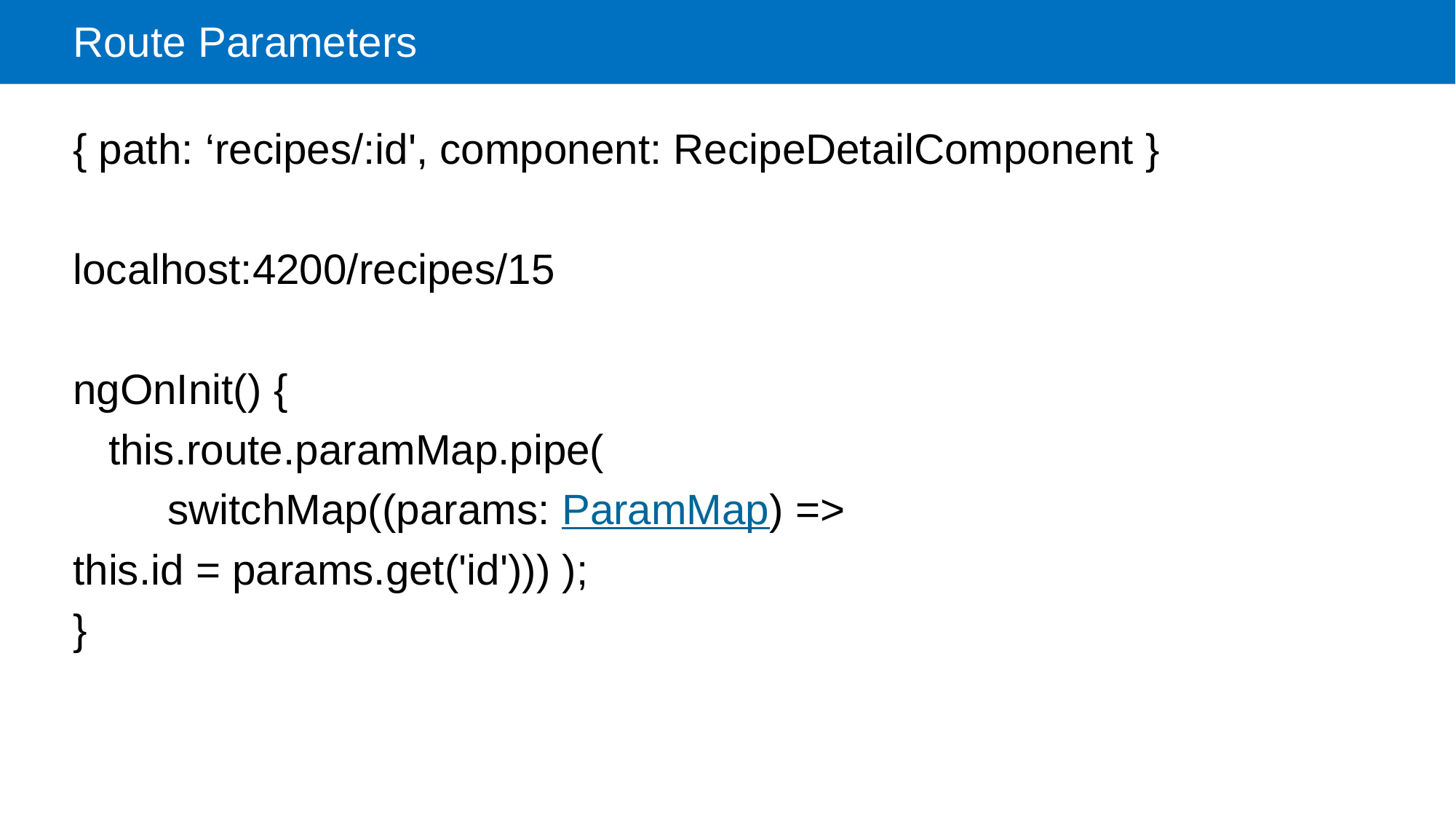

# Route Parameters
{ path: ‘recipes/:id', component: RecipeDetailComponent }

localhost:4200/recipes/15

ngOnInit() {
   this.route.paramMap.pipe(
        switchMap((params: ParamMap) =>
this.id = params.get('id'))) );
}